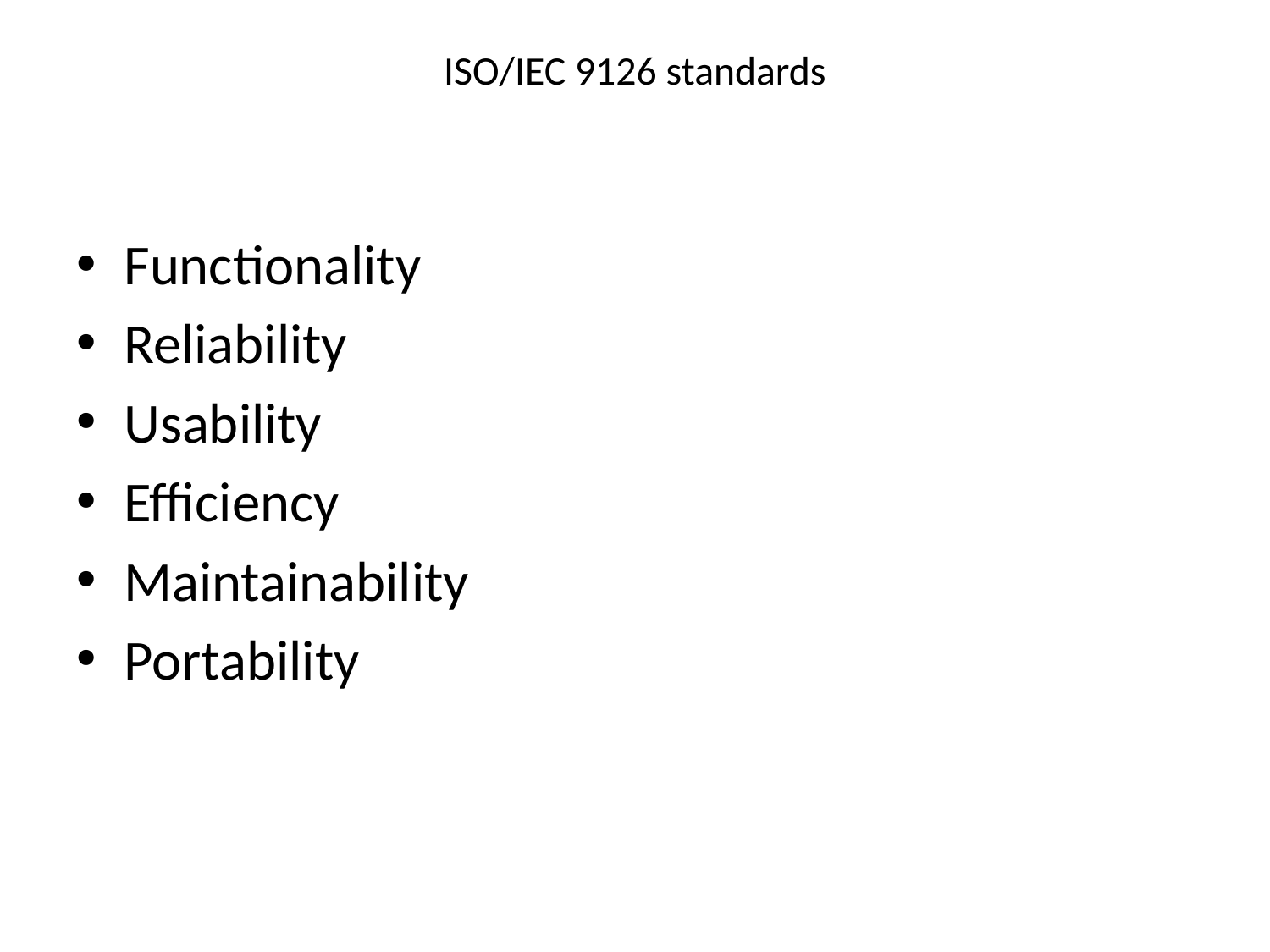

# ISO/IEC 9126 standards
Functionality
Reliability
Usability
Efficiency
Maintainability
Portability